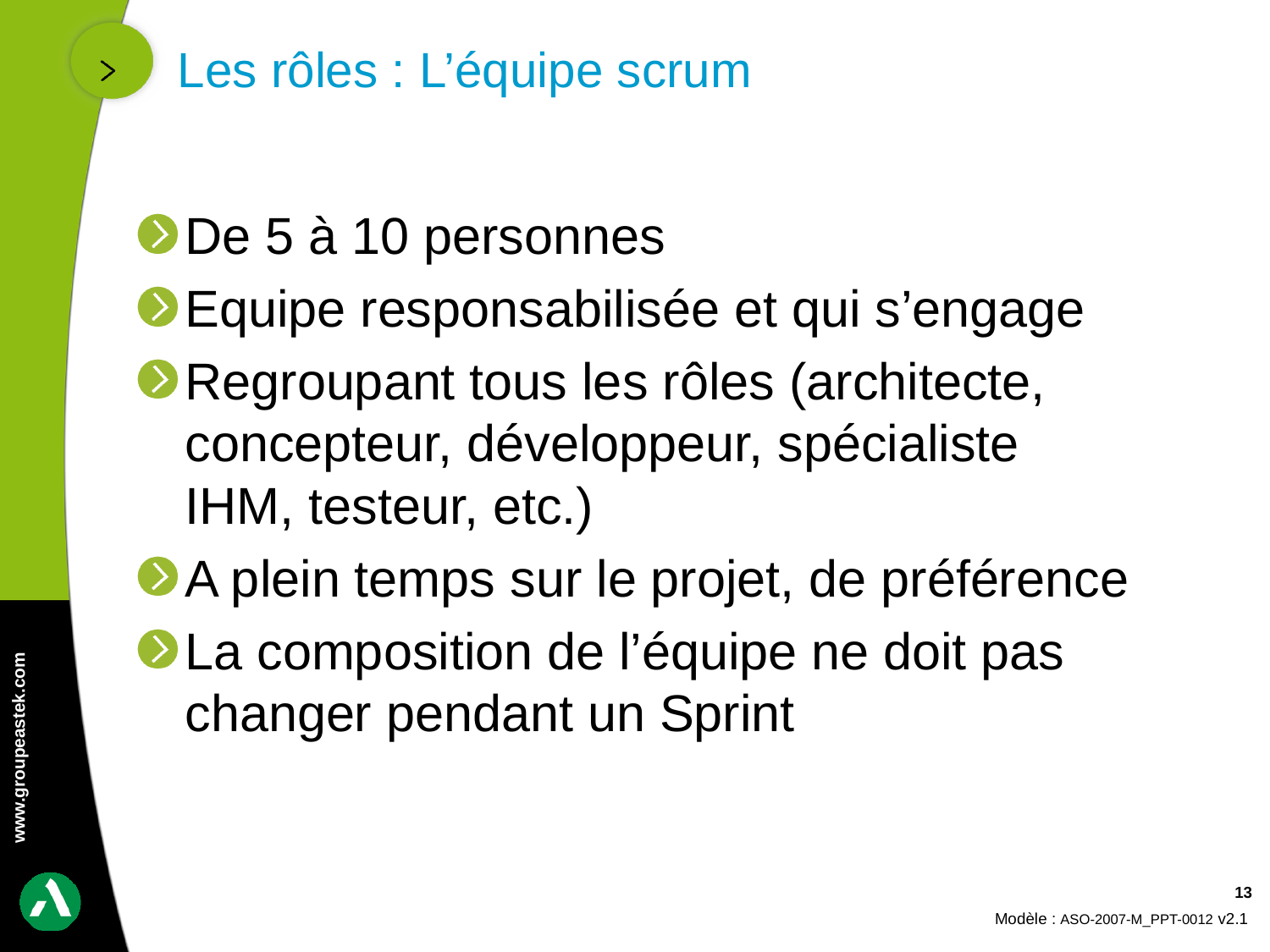

# Les rôles : L’équipe scrum
De 5 à 10 personnes
Equipe responsabilisée et qui s’engage
Regroupant tous les rôles (architecte, concepteur, développeur, spécialiste IHM, testeur, etc.)
A plein temps sur le projet, de préférence
La composition de l’équipe ne doit pas changer pendant un Sprint
13